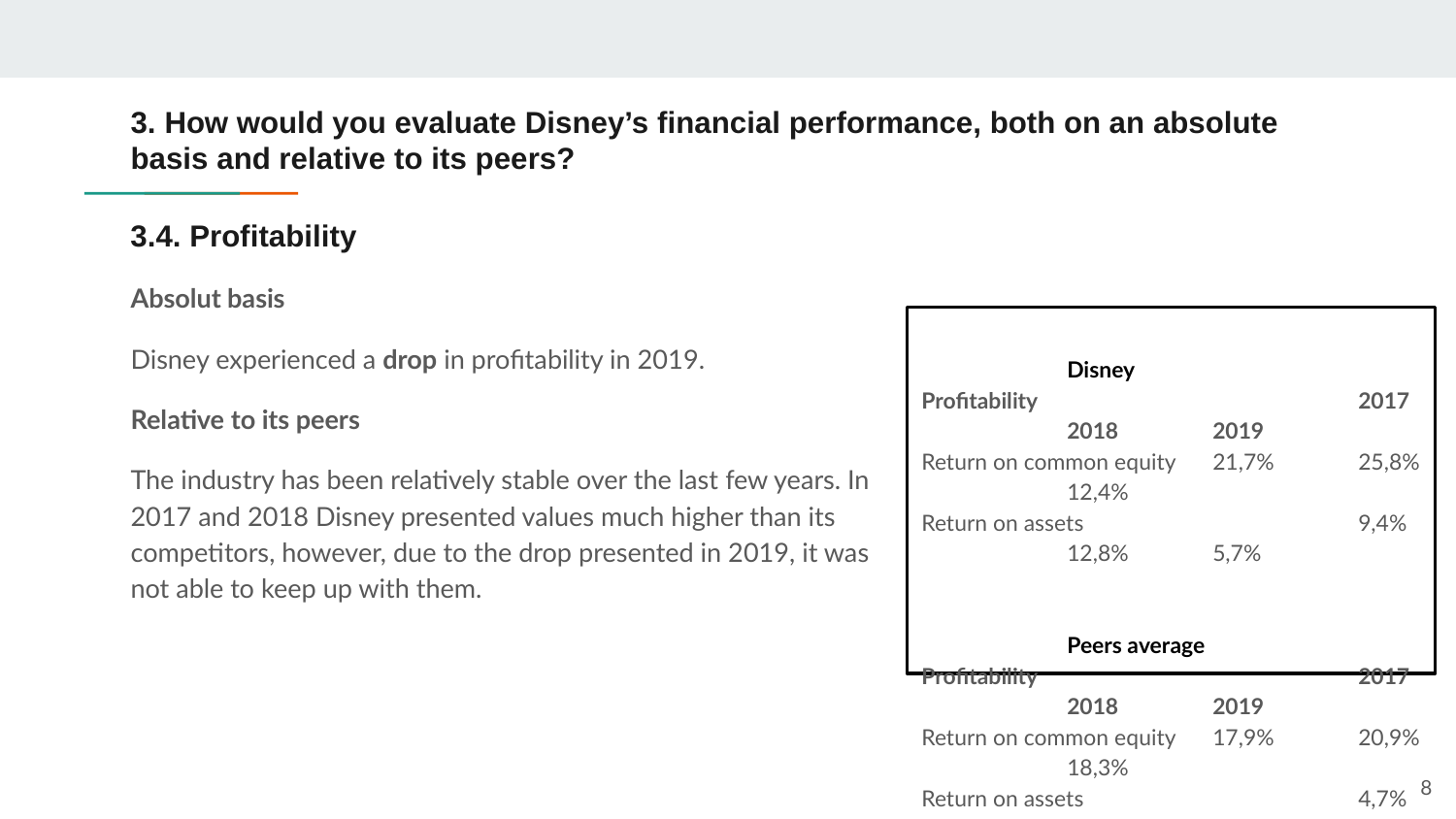

# 3. How would you evaluate Disney’s financial performance, both on an absolute basis and relative to its peers?
3.4. Profitability
Absolut basis
Disney experienced a drop in profitability in 2019.
Relative to its peers
The industry has been relatively stable over the last few years. In 2017 and 2018 Disney presented values much higher than its competitors, however, due to the drop presented in 2019, it was not able to keep up with them.

				Disney
Profitability			2017	2018	2019
Return on common equity	21,7%	25,8%	12,4%
Return on assets		9,4%	12,8%	5,7%

				Peers average
Profitability			2017	2018	2019
Return on common equity	17,9%	20,9%	18,3%
Return on assets		4,7%	5,5%	5,3%

Nota: Baseado no Exhibit 7.
8